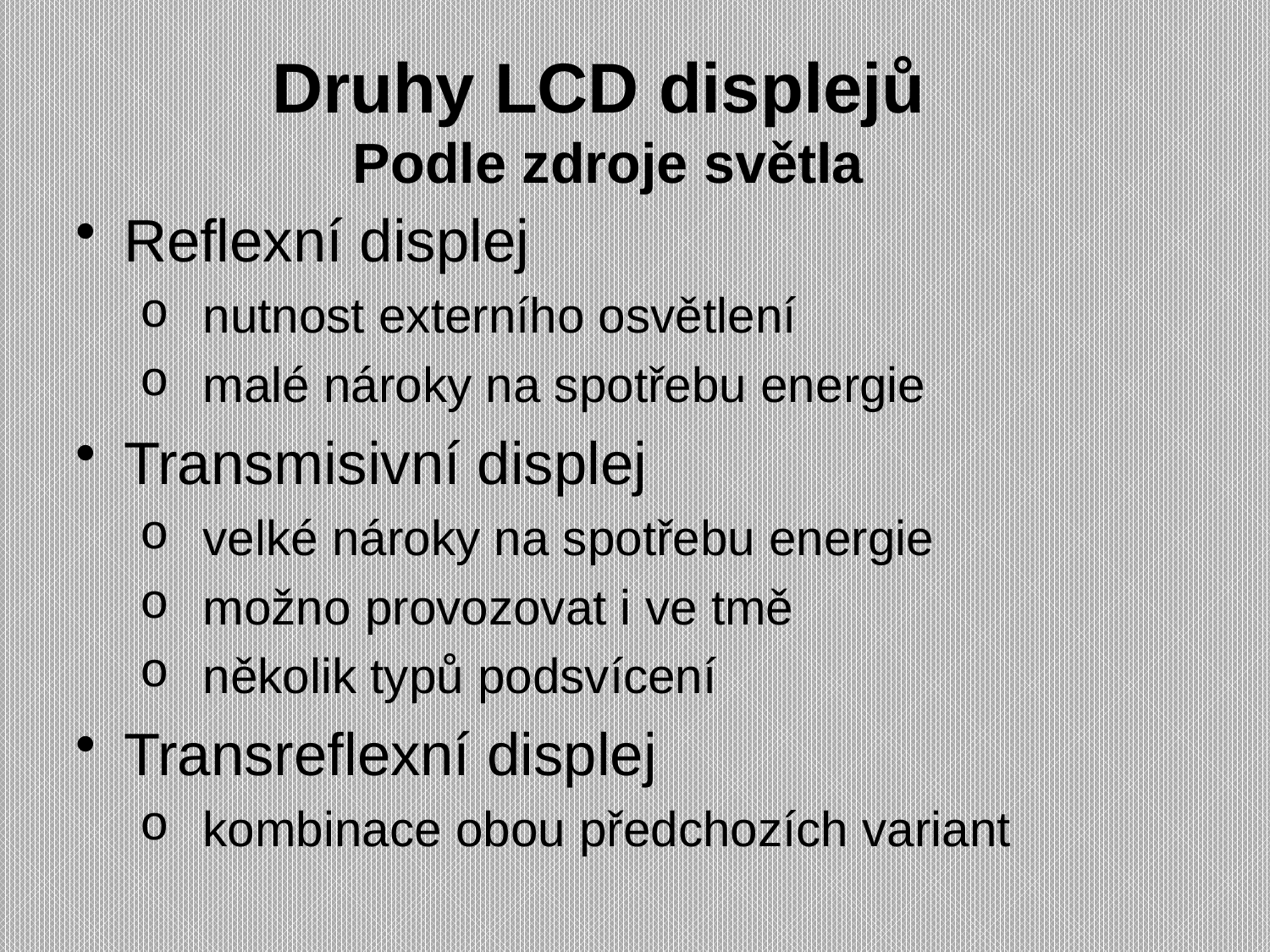

# Druhy LCD displejů Podle zdroje světla
Reflexní displej
nutnost externího osvětlení
malé nároky na spotřebu energie
Transmisivní displej
velké nároky na spotřebu energie
možno provozovat i ve tmě
několik typů podsvícení
Transreflexní displej
kombinace obou předchozích variant